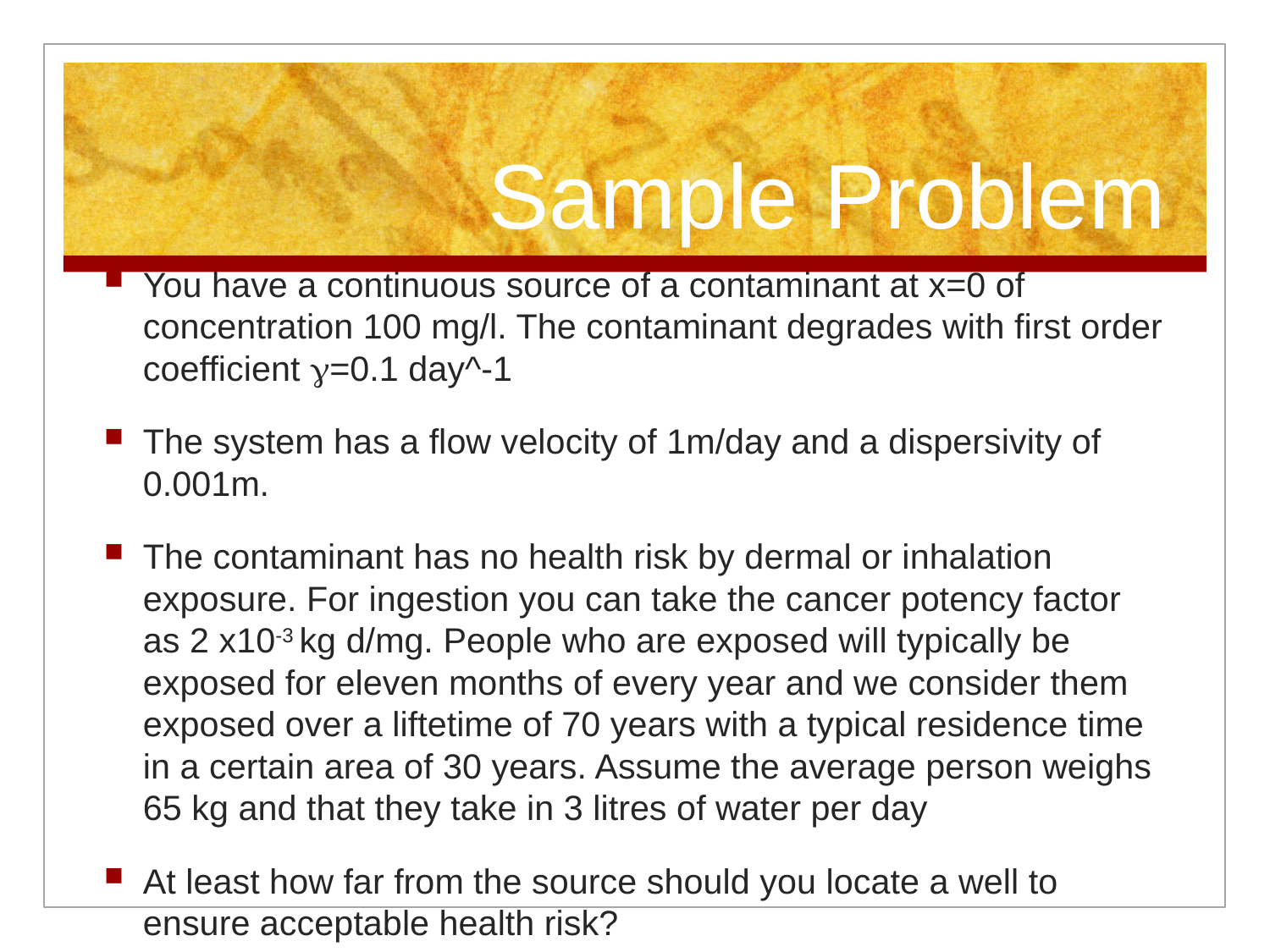

# Sample Problem
You have a continuous source of a contaminant at x=0 of concentration 100 mg/l. The contaminant degrades with first order coefficient γ=0.1 day^-1
The system has a flow velocity of 1m/day and a dispersivity of 0.001m.
The contaminant has no health risk by dermal or inhalation exposure. For ingestion you can take the cancer potency factor as 2 x10-3 kg d/mg. People who are exposed will typically be exposed for eleven months of every year and we consider them exposed over a liftetime of 70 years with a typical residence time in a certain area of 30 years. Assume the average person weighs 65 kg and that they take in 3 litres of water per day
At least how far from the source should you locate a well to ensure acceptable health risk?